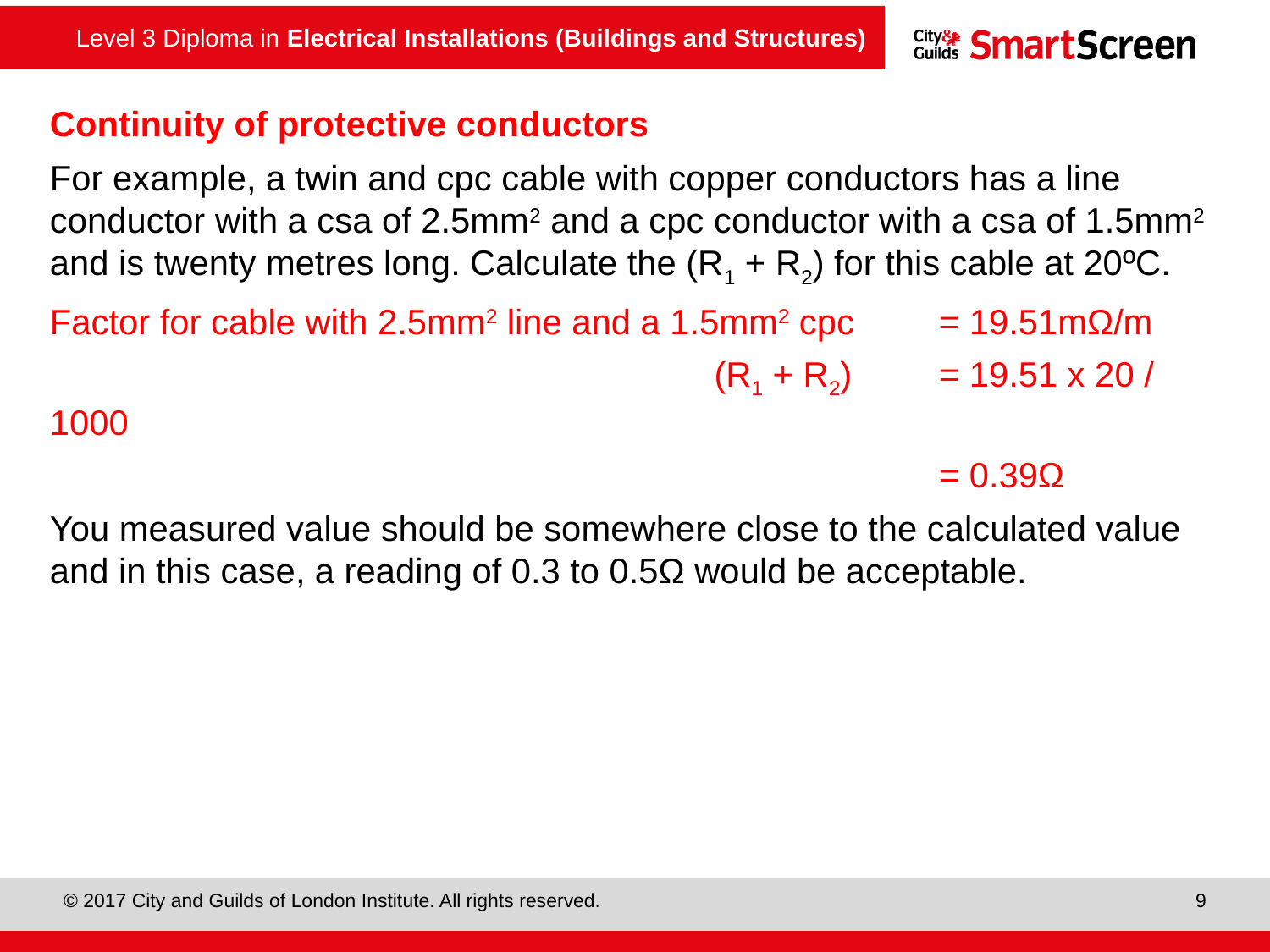

# Continuity of protective conductors
For example, a twin and cpc cable with copper conductors has a line conductor with a csa of 2.5mm2 and a cpc conductor with a csa of 1.5mm2 and is twenty metres long. Calculate the (R1 + R2) for this cable at 20ºC.
Factor for cable with 2.5mm2 line and a 1.5mm2 cpc	= 19.51mΩ/m
					   (R1 + R2)	= 19.51 x 20 / 1000
						     	= 0.39Ω
You measured value should be somewhere close to the calculated value and in this case, a reading of 0.3 to 0.5Ω would be acceptable.